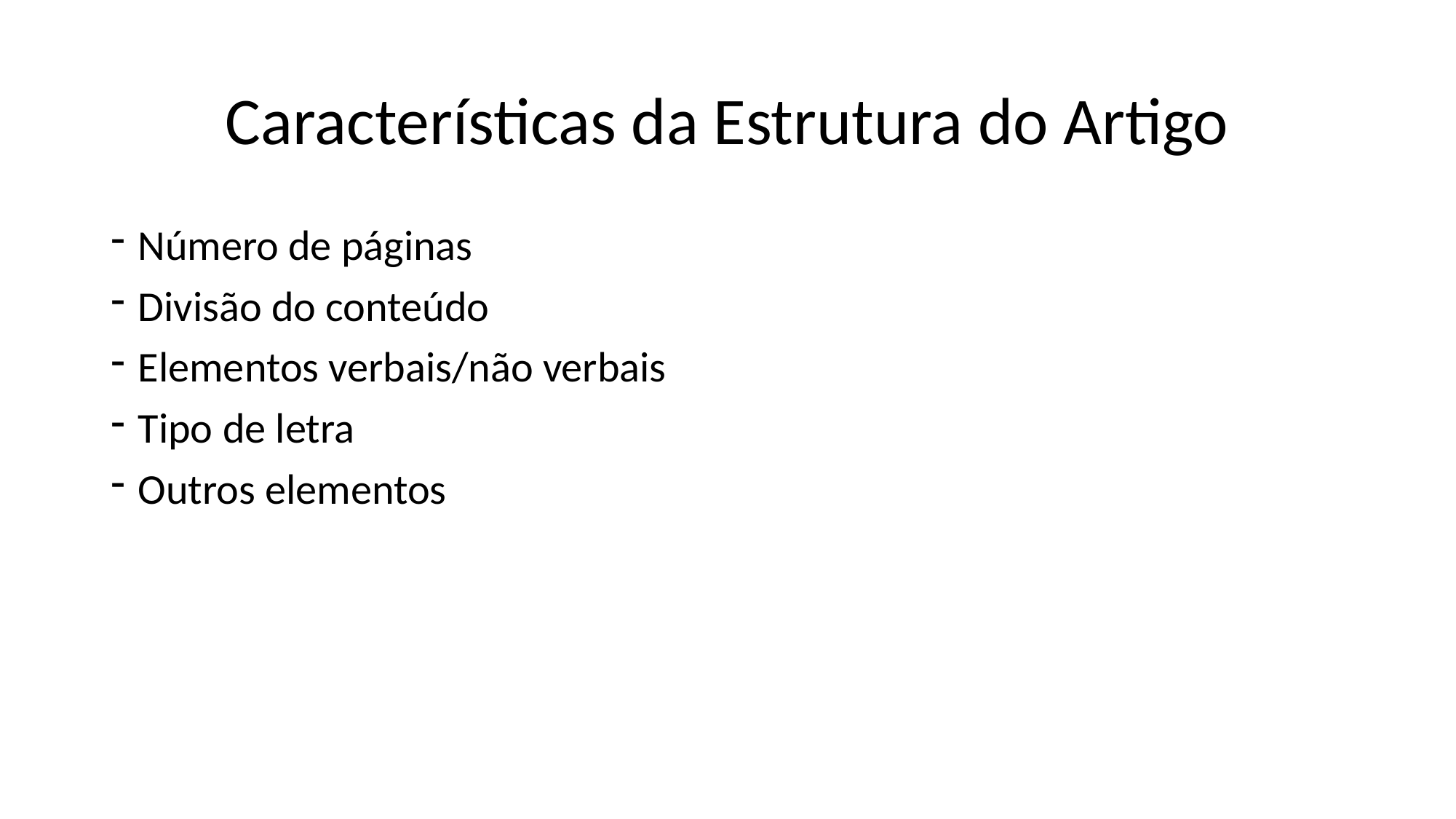

# Características da Estrutura do Artigo
Número de páginas
Divisão do conteúdo
Elementos verbais/não verbais
Tipo de letra
Outros elementos